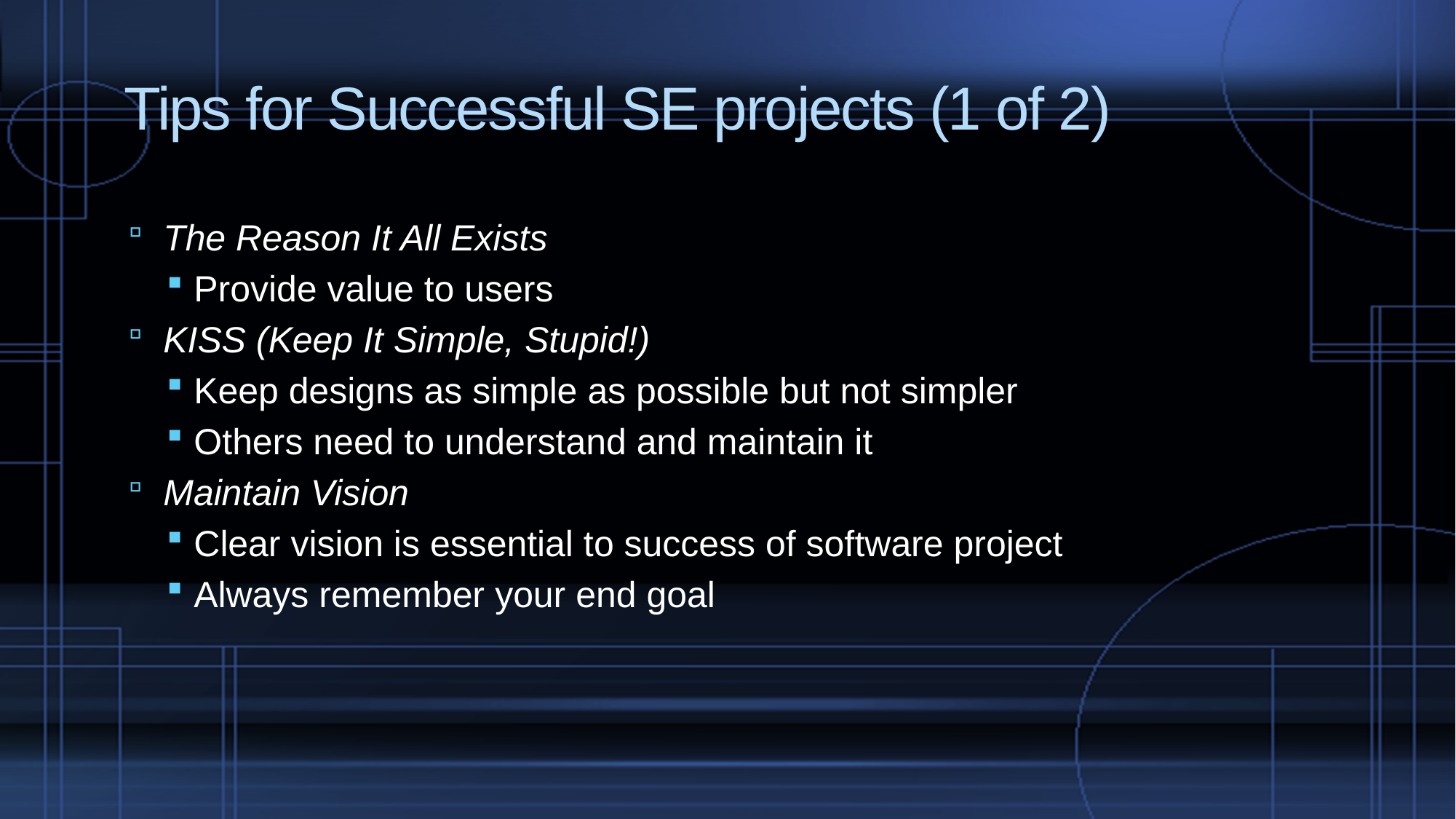

# Tips for Successful SE projects (1 of 2)
The Reason It All Exists
Provide value to users
KISS (Keep It Simple, Stupid!)
Keep designs as simple as possible but not simpler
Others need to understand and maintain it
Maintain Vision
Clear vision is essential to success of software project
Always remember your end goal